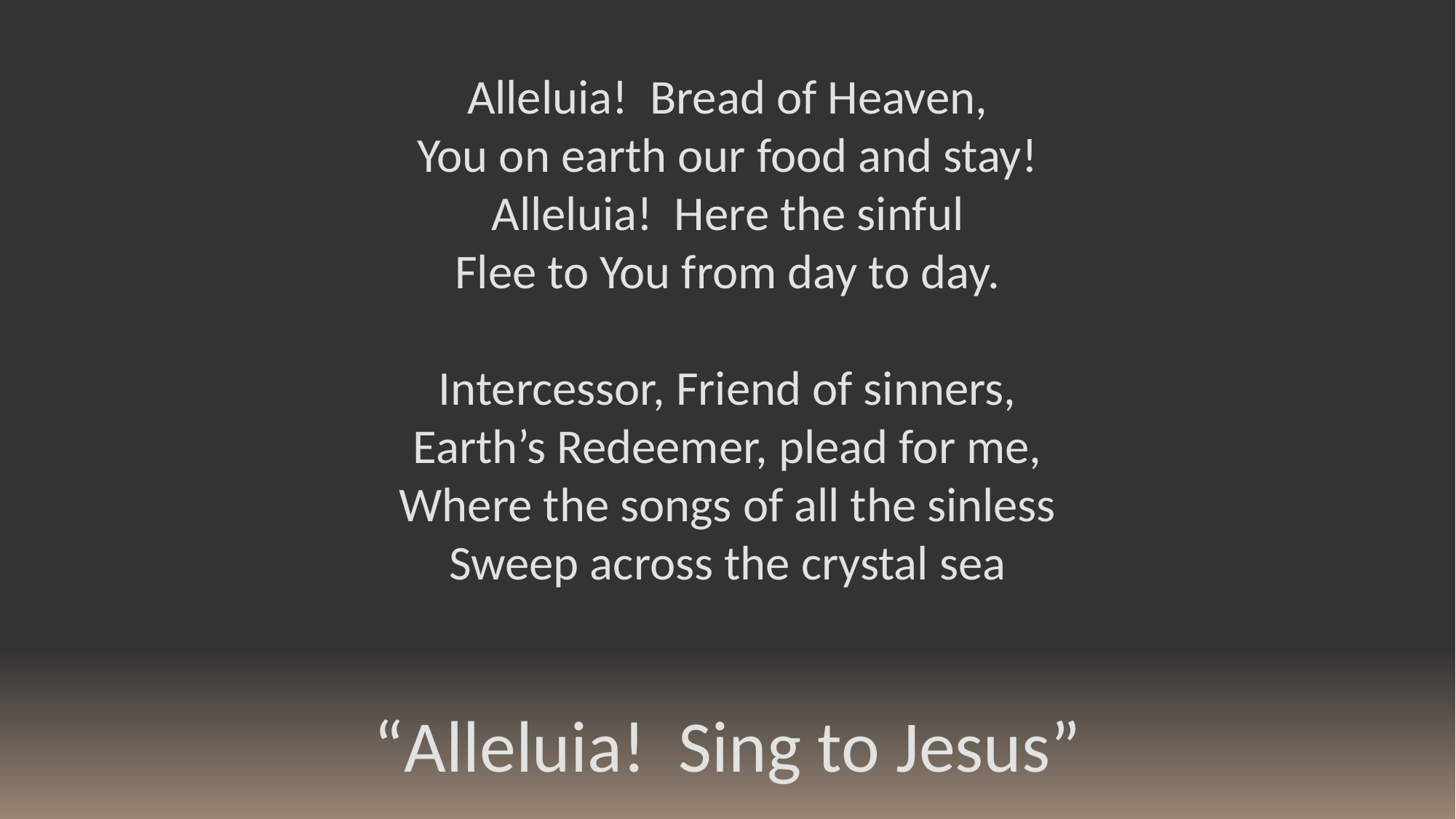

Alleluia!  Bread of Heaven,
You on earth our food and stay!
Alleluia!  Here the sinful
Flee to You from day to day.

Intercessor, Friend of sinners,
Earth’s Redeemer, plead for me,
Where the songs of all the sinless
Sweep across the crystal sea

“Alleluia!  Sing to Jesus”